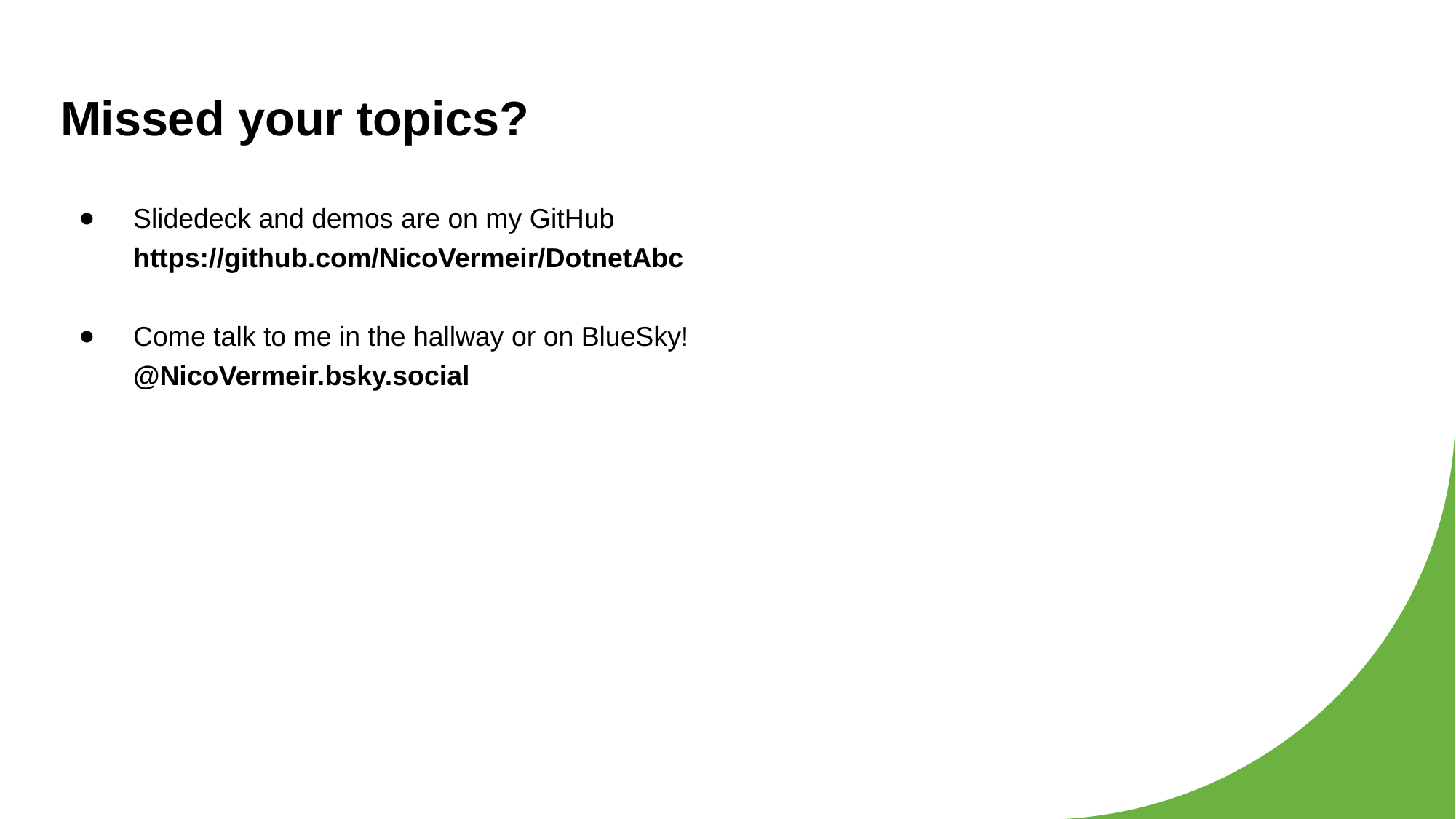

# Missed your topics?
Slidedeck and demos are on my GitHub
https://github.com/NicoVermeir/DotnetAbc

Come talk to me in the hallway or on BlueSky!
@NicoVermeir.bsky.social